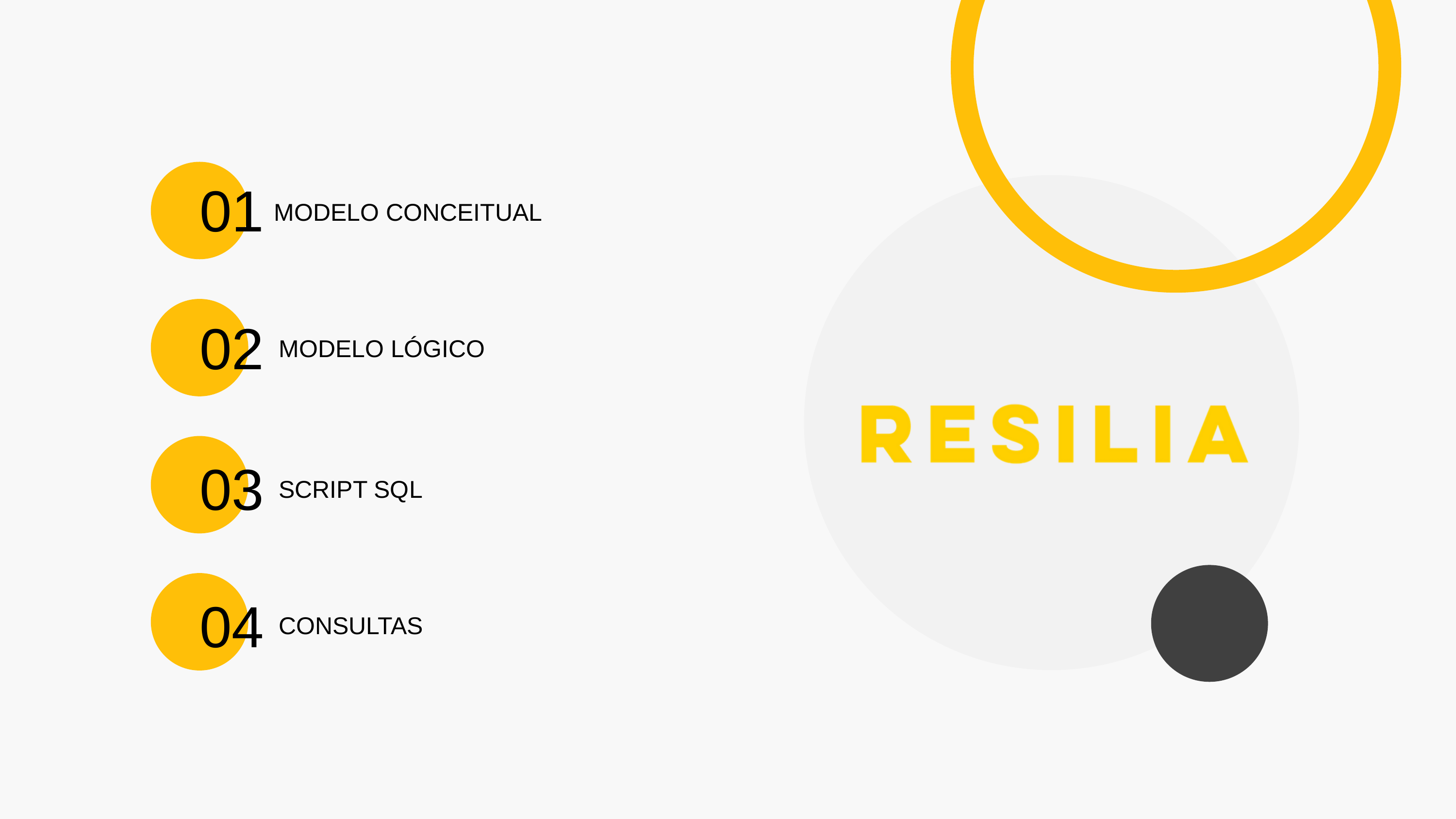

01
MODELO CONCEITUAL

02
MODELO LÓGICO

03
SCRIPT SQL

04
CONSULTAS